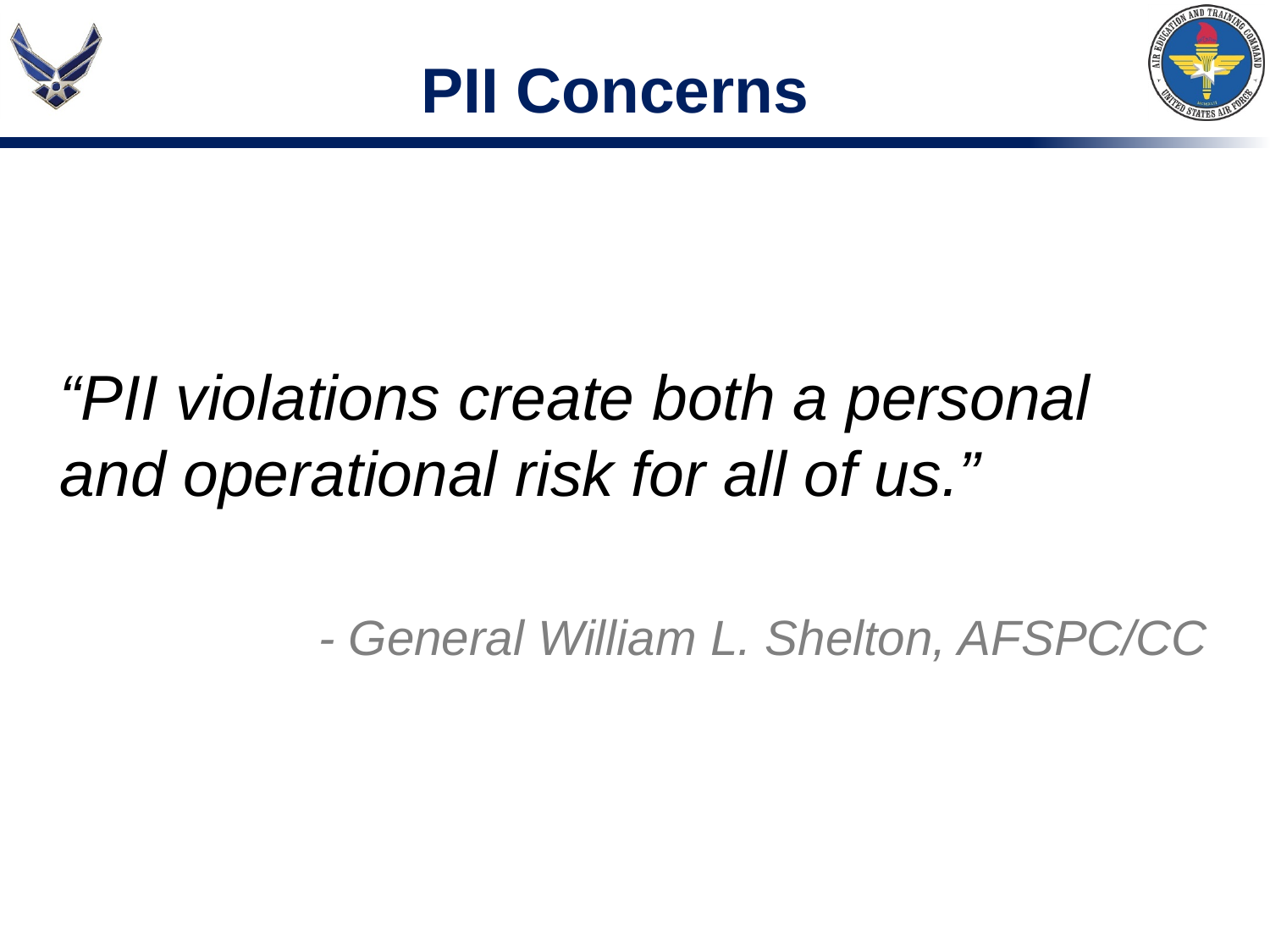

PII Concerns

“PII violations create both a personal and operational risk for all of us.”

 - General William L. Shelton, AFSPC/CC